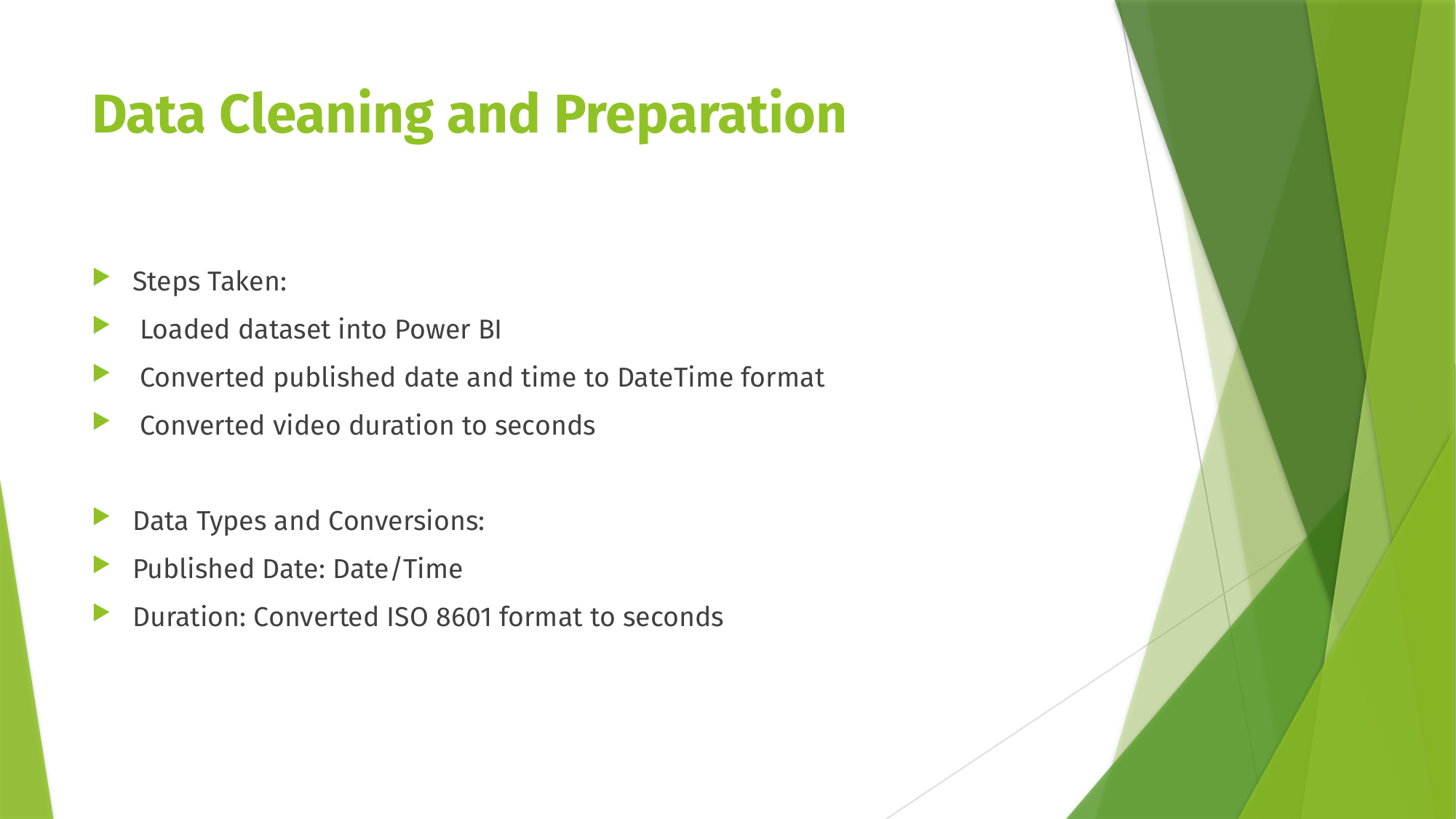

# Data Cleaning and Preparation
Steps Taken:
 Loaded dataset into Power BI
 Converted published date and time to DateTime format
 Converted video duration to seconds

Data Types and Conversions:
Published Date: Date/Time
Duration: Converted ISO 8601 format to seconds